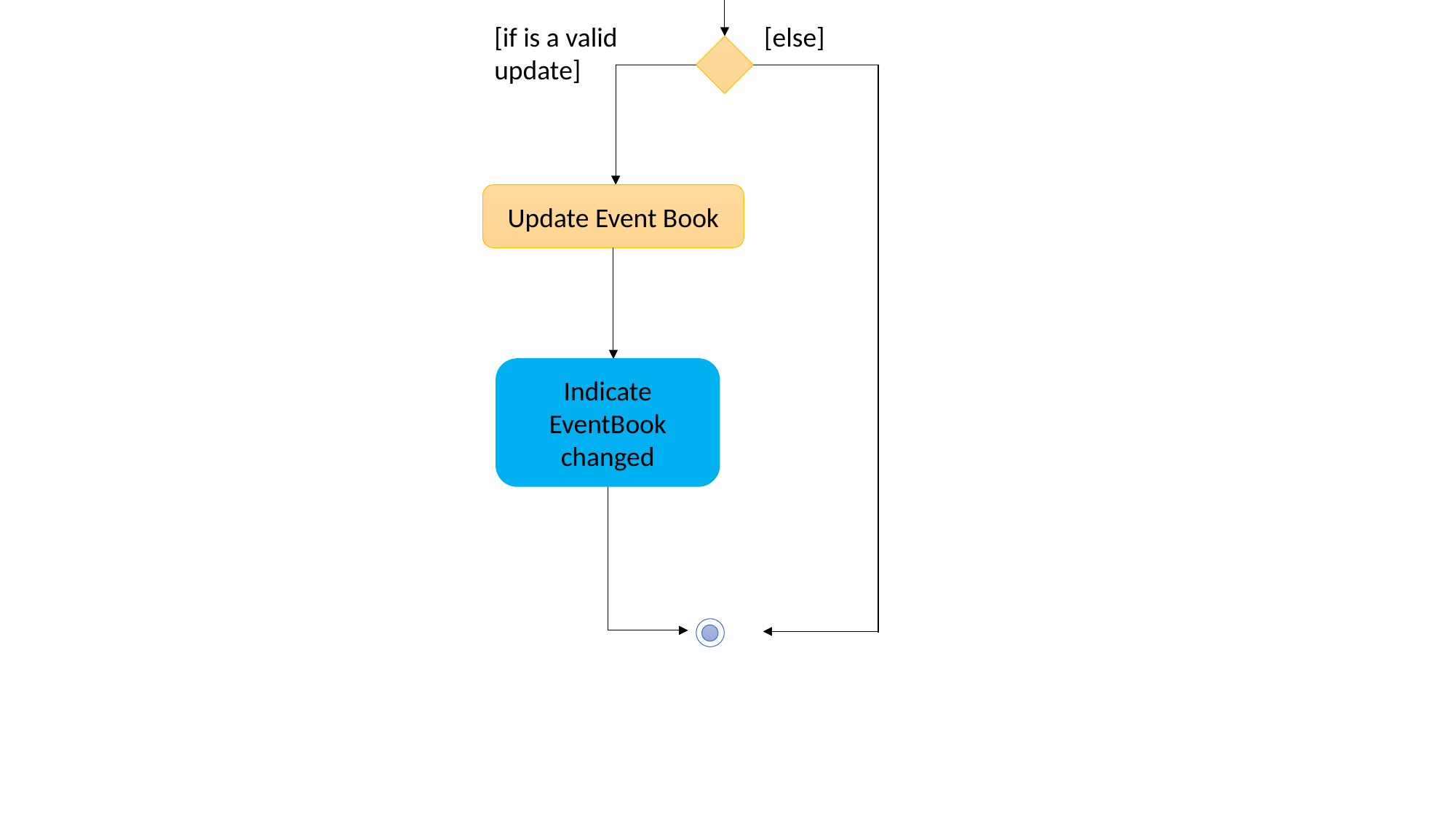

User executes command

[if is a valid update]
[else]

Update Event Book
Indicate EventBook changed